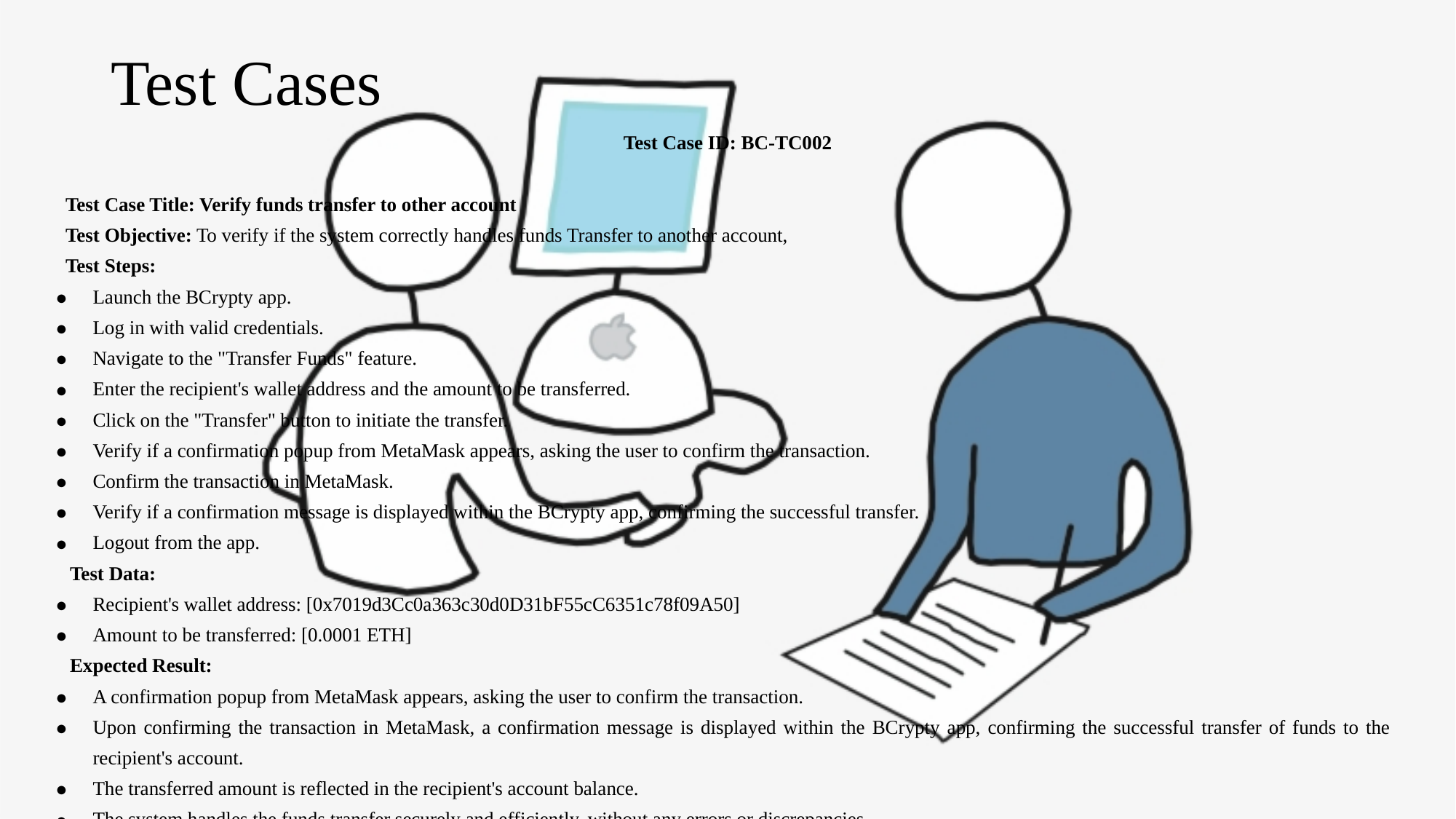

# Test Cases
Test Case ID: BC-TC002

Test Case Title: Verify funds transfer to other account
Test Objective: To verify if the system correctly handles funds Transfer to another account,
Test Steps:
Launch the BCrypty app.
Log in with valid credentials.
Navigate to the "Transfer Funds" feature.
Enter the recipient's wallet address and the amount to be transferred.
Click on the "Transfer" button to initiate the transfer.
Verify if a confirmation popup from MetaMask appears, asking the user to confirm the transaction.
Confirm the transaction in MetaMask.
Verify if a confirmation message is displayed within the BCrypty app, confirming the successful transfer.
Logout from the app.
            Test Data:
Recipient's wallet address: [0x7019d3Cc0a363c30d0D31bF55cC6351c78f09A50]
Amount to be transferred: [0.0001 ETH]
            Expected Result:
A confirmation popup from MetaMask appears, asking the user to confirm the transaction.
Upon confirming the transaction in MetaMask, a confirmation message is displayed within the BCrypty app, confirming the successful transfer of funds to the recipient's account.
The transferred amount is reflected in the recipient's account balance.
The system handles the funds transfer securely and efficiently, without any errors or discrepancies.